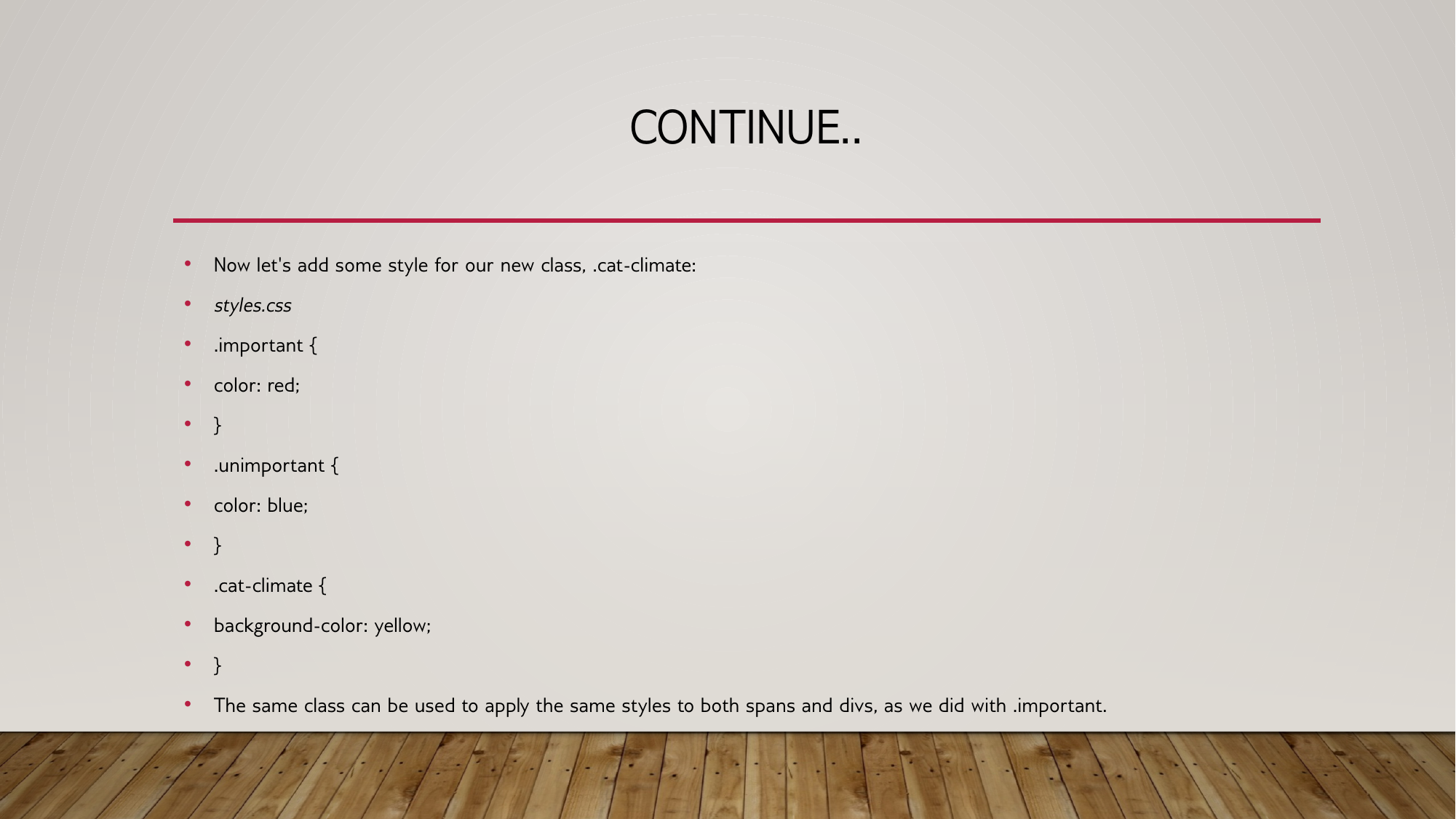

# Continue..
Now let's add some style for our new class, .cat-climate:
styles.css
.important {
color: red;
}
.unimportant {
color: blue;
}
.cat-climate {
background-color: yellow;
}
The same class can be used to apply the same styles to both spans and divs, as we did with .important.